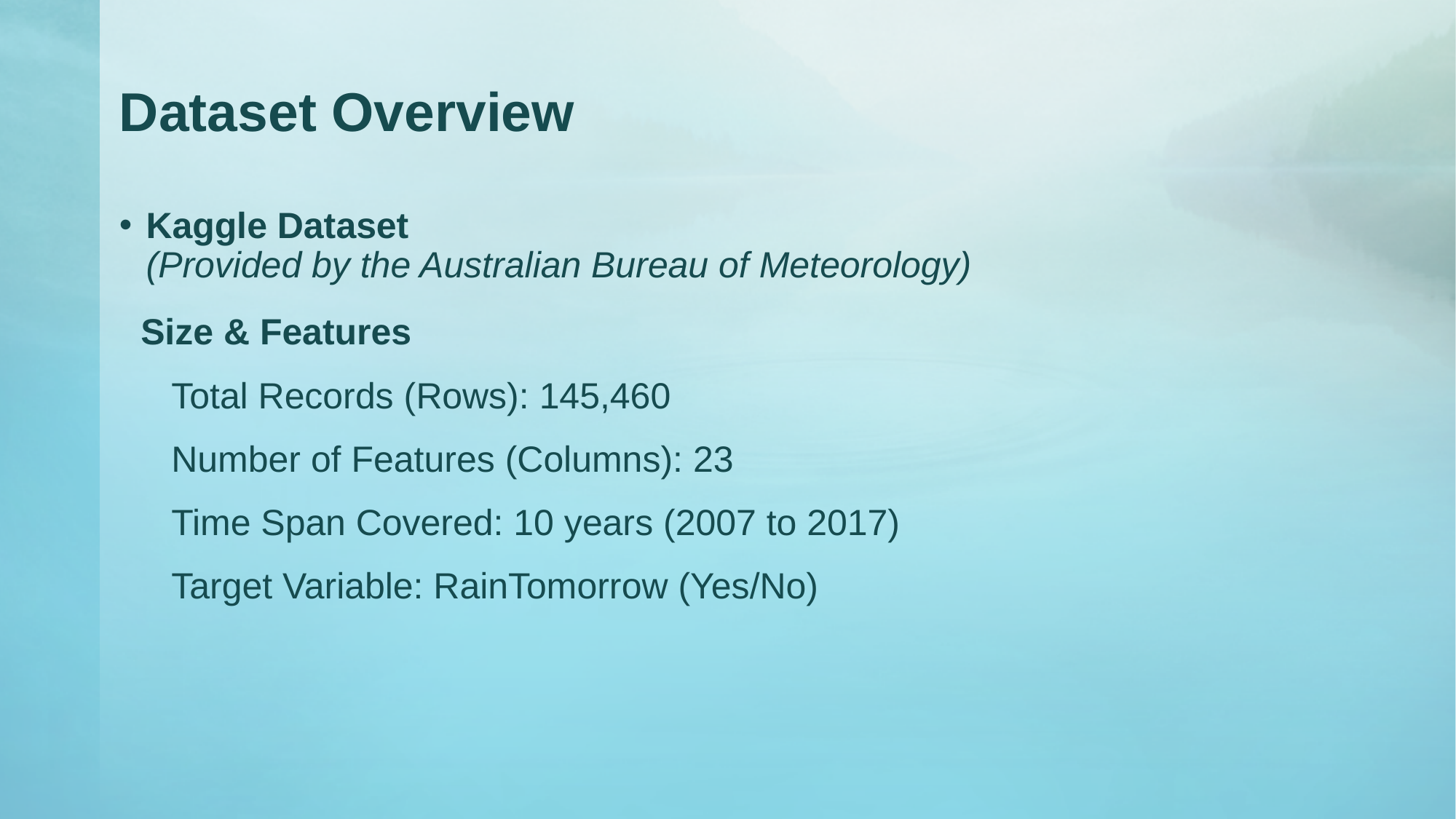

# Dataset Overview
Kaggle Dataset
(Provided by the Australian Bureau of Meteorology)

Size & Features
   Total Records (Rows): 145,460
   Number of Features (Columns): 23
   Time Span Covered: 10 years (2007 to 2017)
   Target Variable: RainTomorrow (Yes/No)